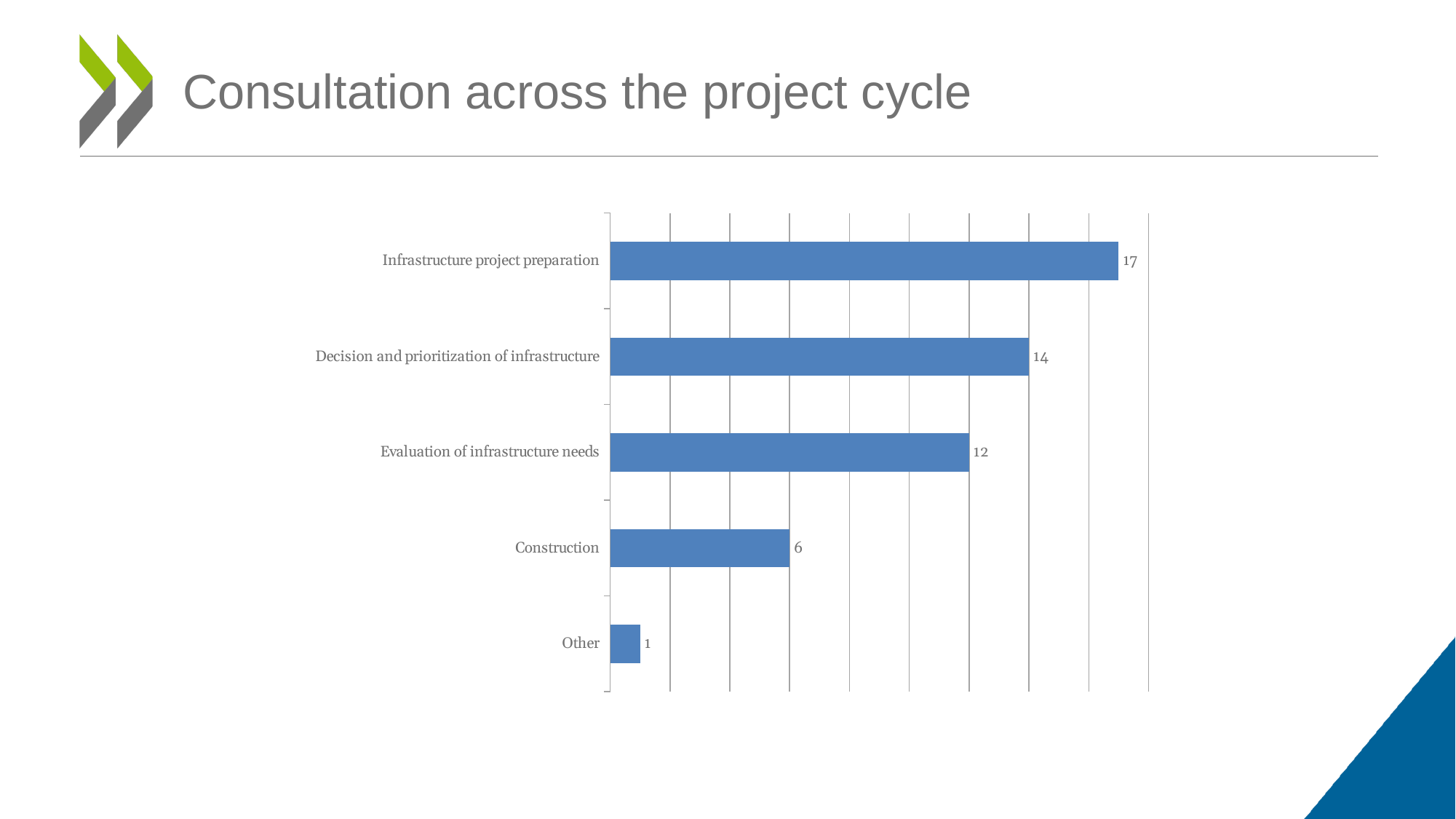

# Consultation across the project cycle

### Chart

| Category |  |
|---|---|
| Infrastructure project preparation | 17.0 |
| Decision and prioritization of infrastructure | 14.0 |
| Evaluation of infrastructure needs | 12.0 |
| Construction | 6.0 |
| Other | 1.0 |
16